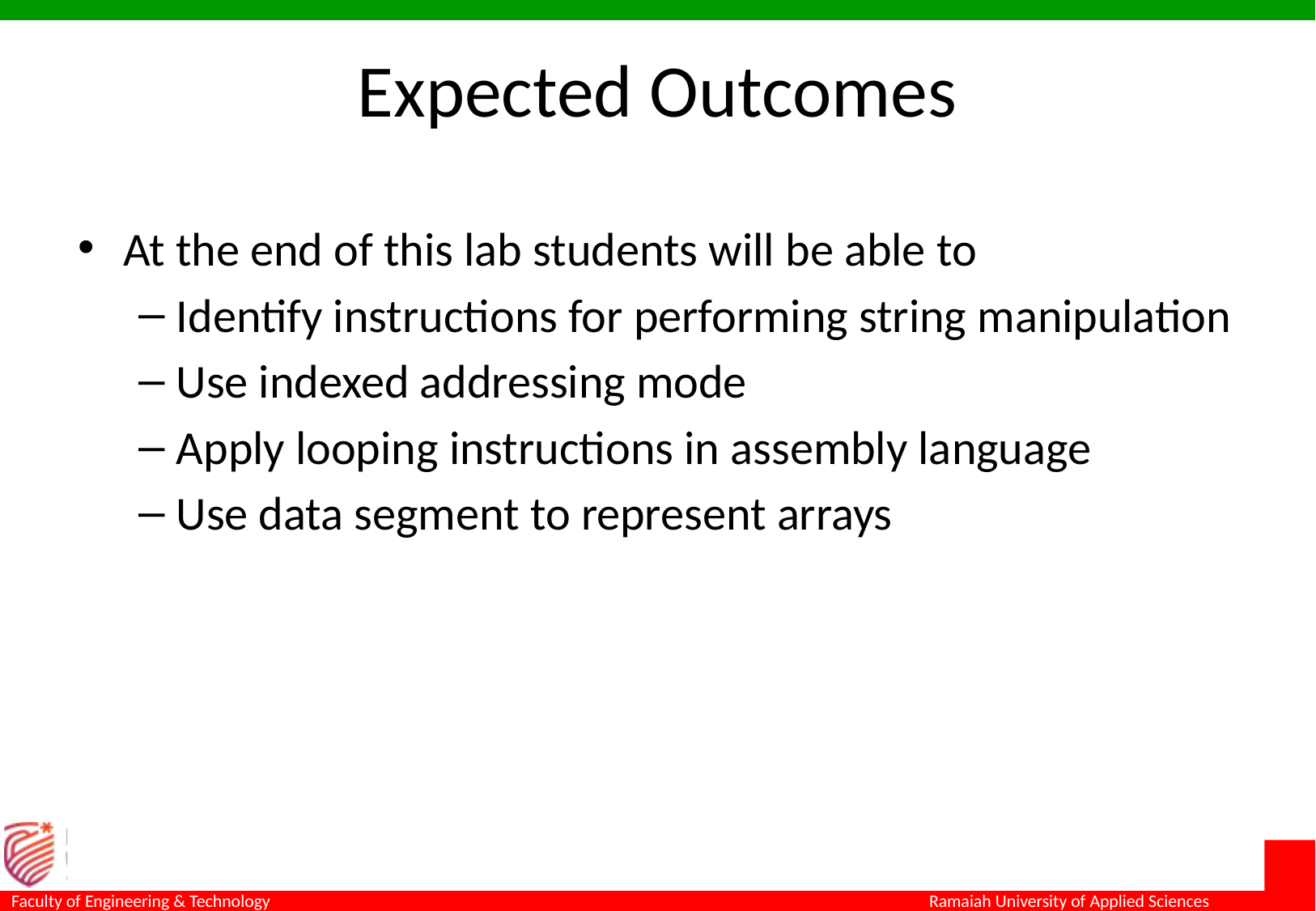

# Expected Outcomes
At the end of this lab students will be able to
Identify instructions for performing string manipulation
Use indexed addressing mode
Apply looping instructions in assembly language
Use data segment to represent arrays